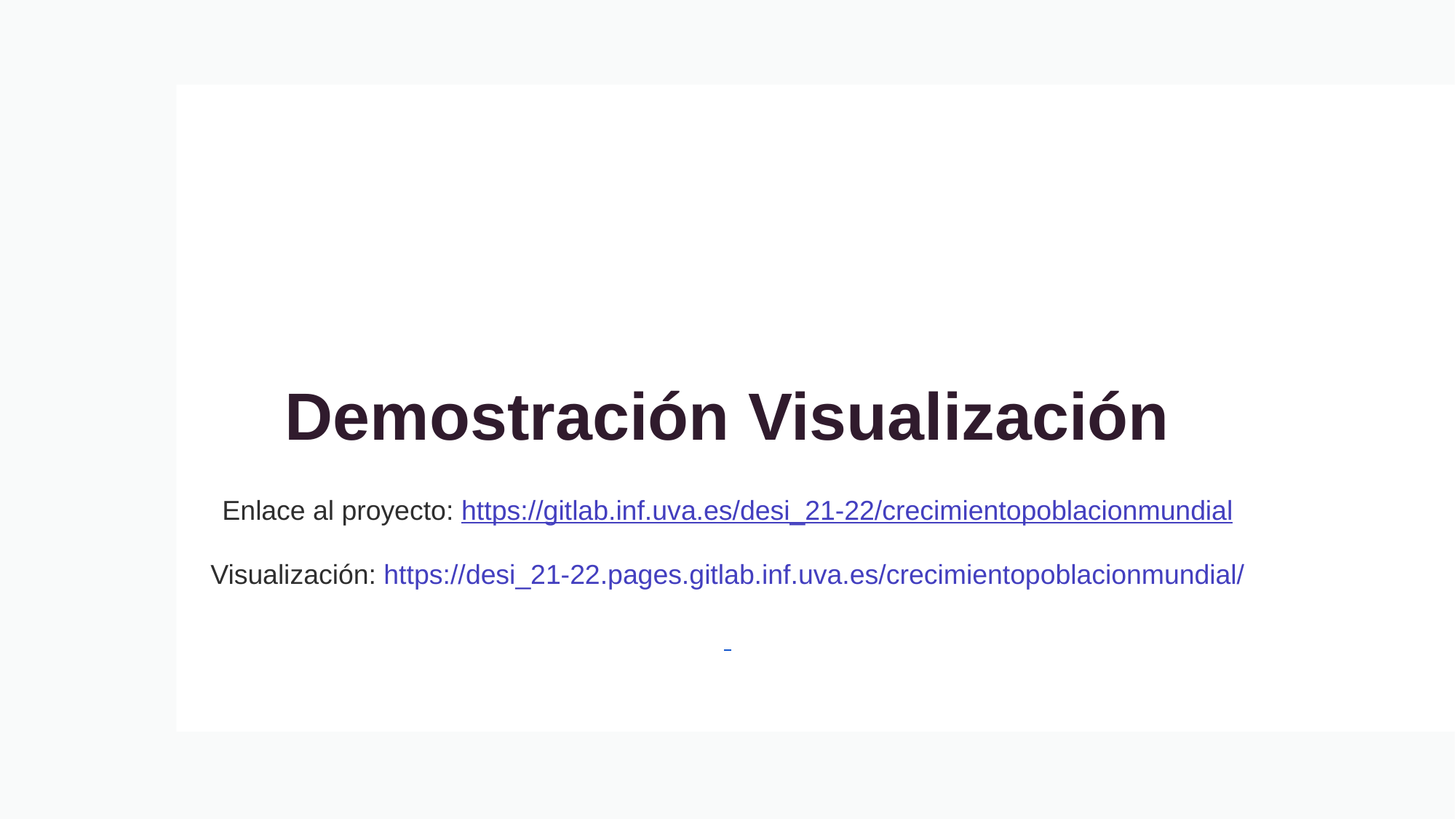

# Demostración Visualización
Enlace al proyecto: https://gitlab.inf.uva.es/desi_21-22/crecimientopoblacionmundial
Visualización: https://desi_21-22.pages.gitlab.inf.uva.es/crecimientopoblacionmundial/